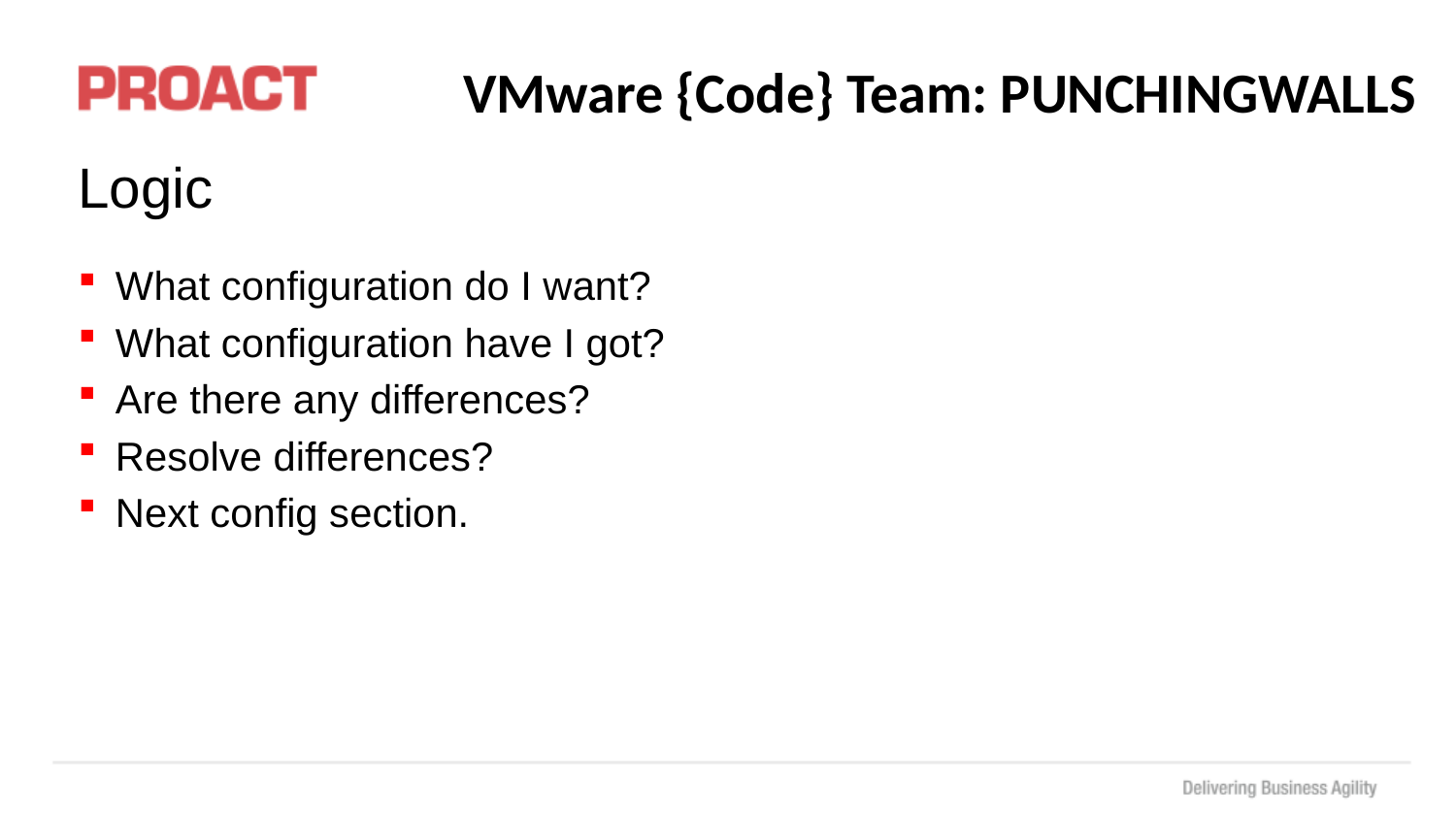

# Logic
What configuration do I want?
What configuration have I got?
Are there any differences?
Resolve differences?
Next config section.